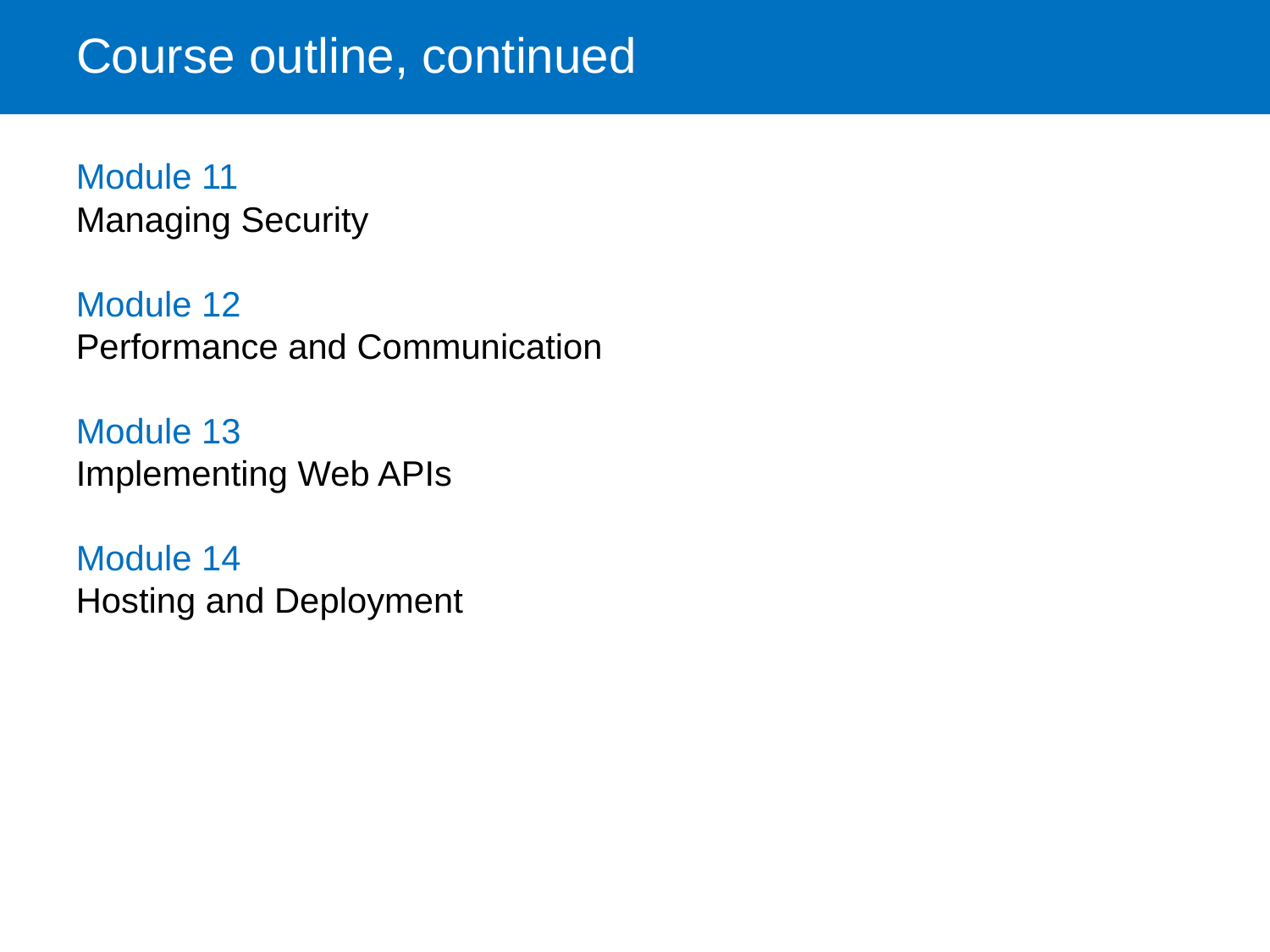

# Course outline, continued
Module 11
Managing Security

Module 12
Performance and Communication

Module 13
Implementing Web APIs

Module 14
Hosting and Deployment